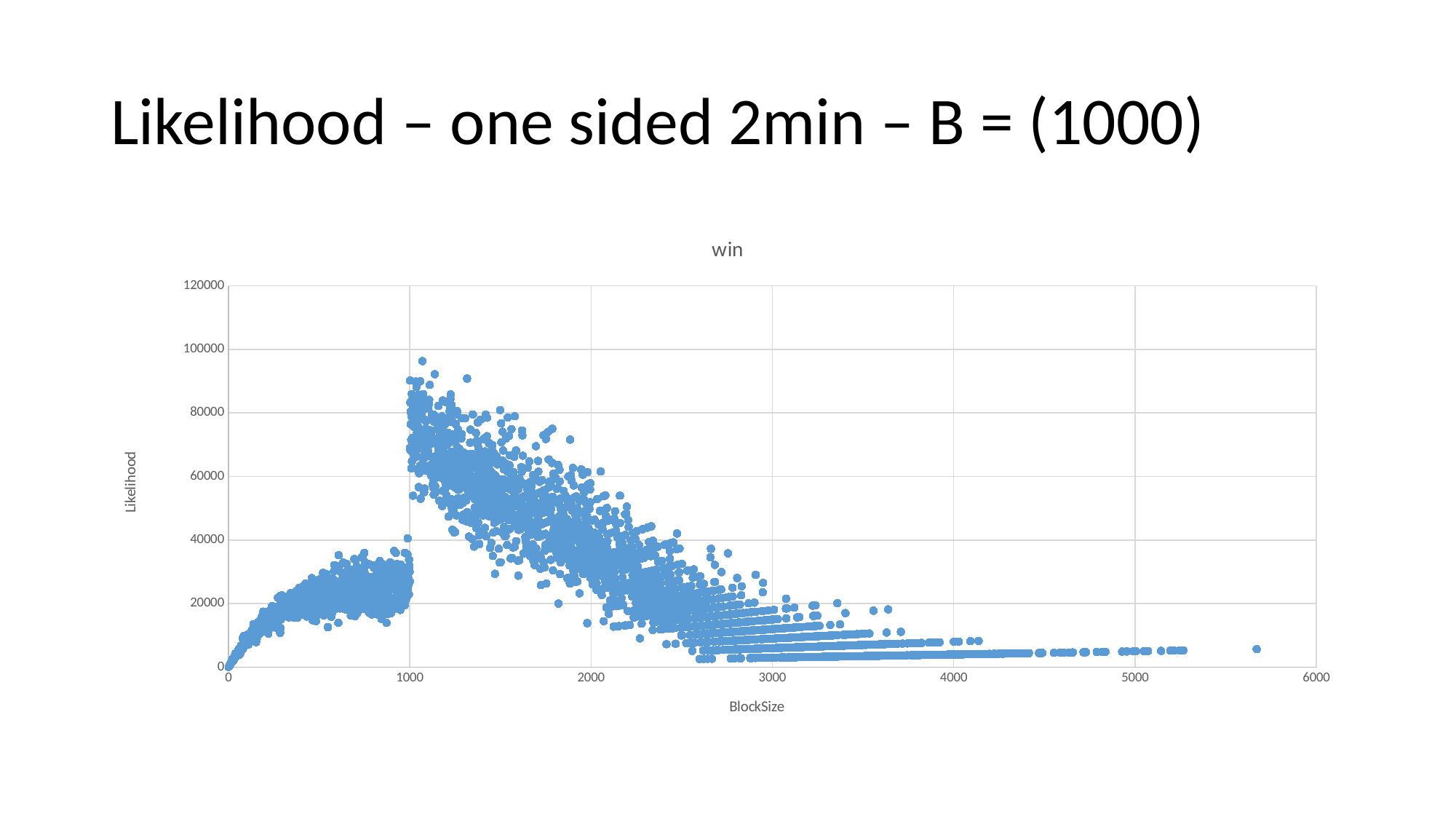

# Likelihood – one sided 2min – B = (1000)

### Chart:

| Category |  |
|---|---|